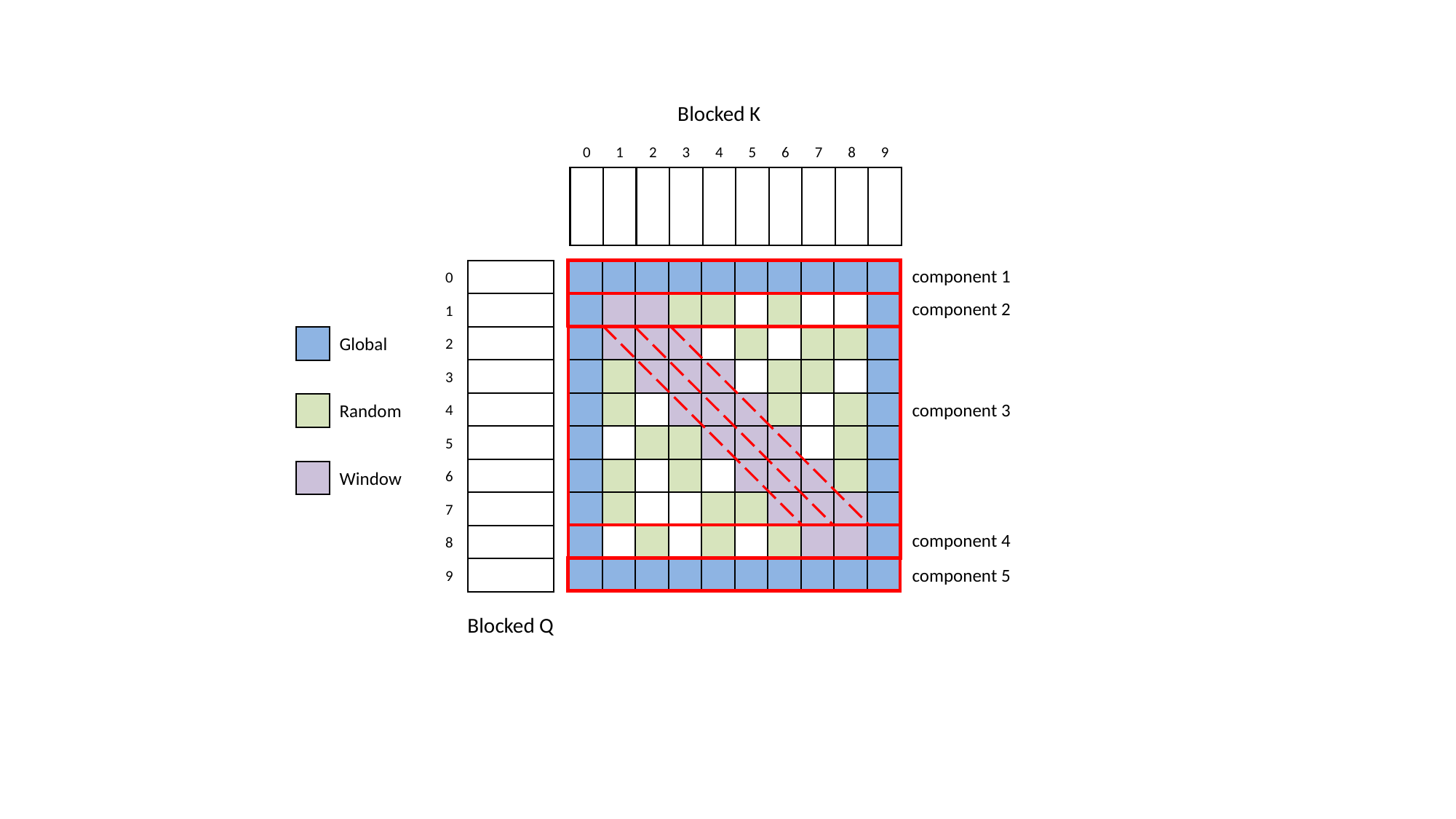

Blocked K
0
1
2
3
4
5
6
7
8
9

component 1
0

1
2
3
4
5
6
7
8
9

component 2

Global
component 3

Random

Window
component 4
component 5
Blocked Q